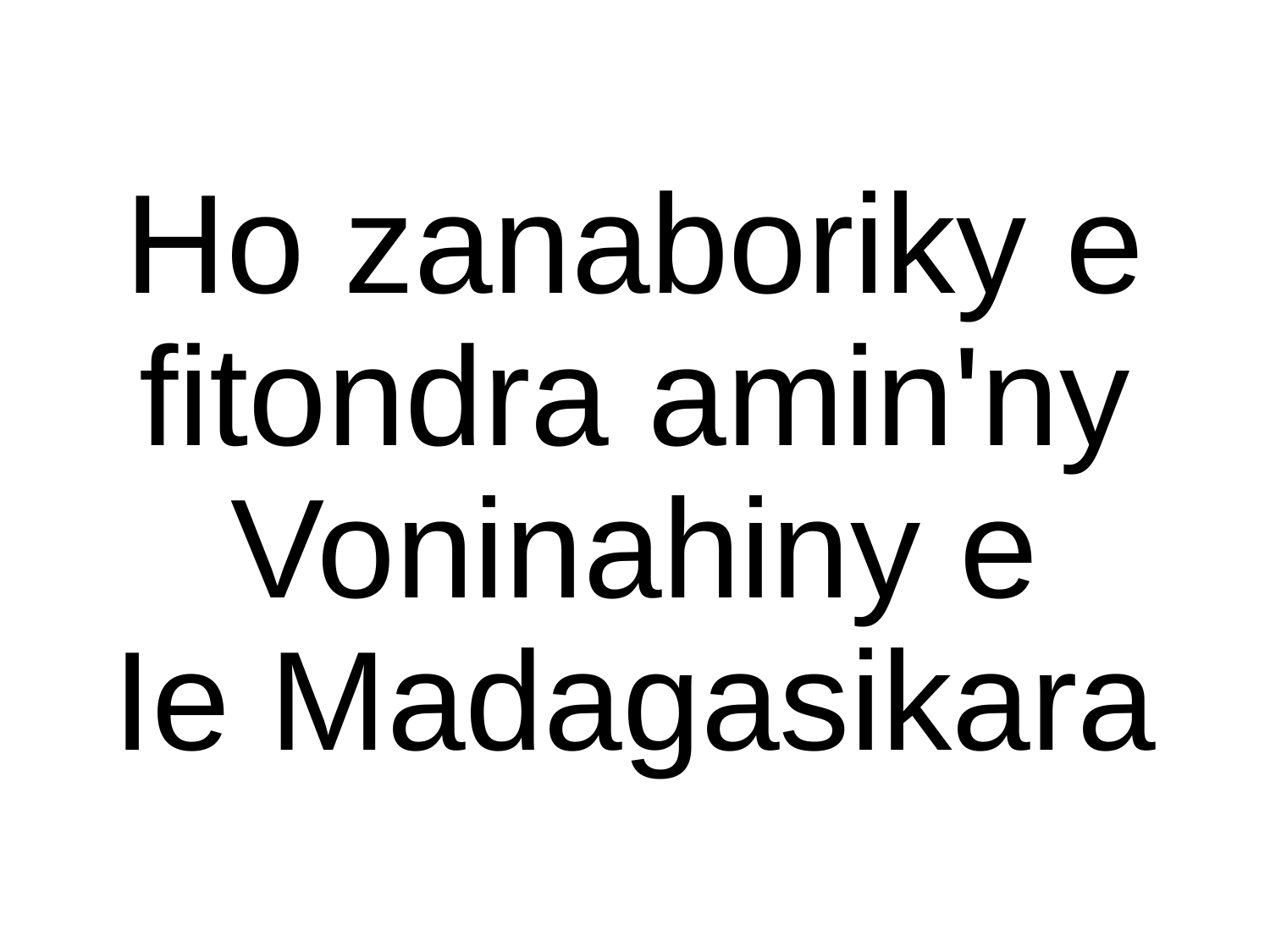

# Ho zanaboriky e fitondra amin'ny Voninahiny e Ie Madagasikara